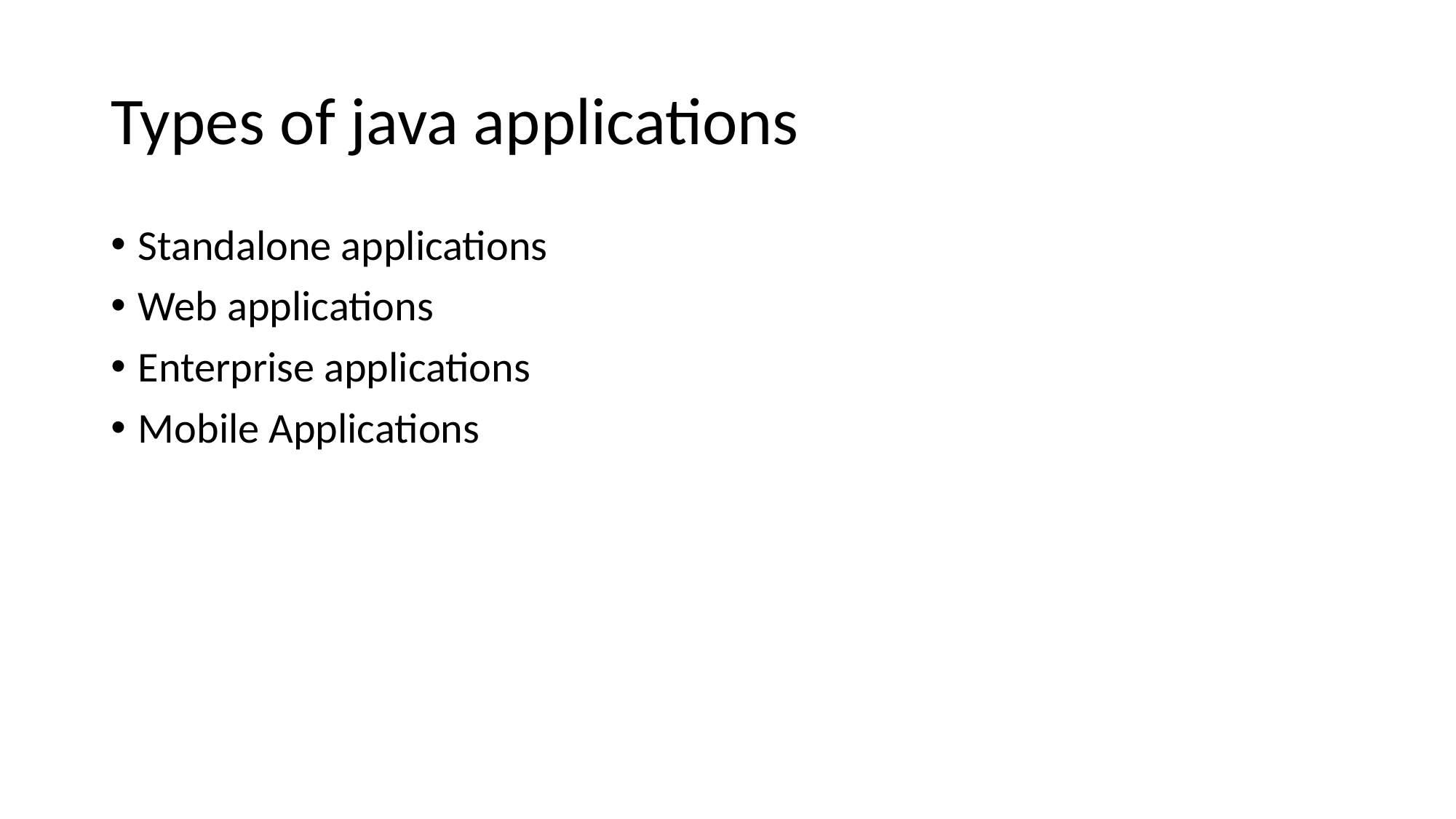

# Types of java applications
Standalone applications
Web applications
Enterprise applications
Mobile Applications